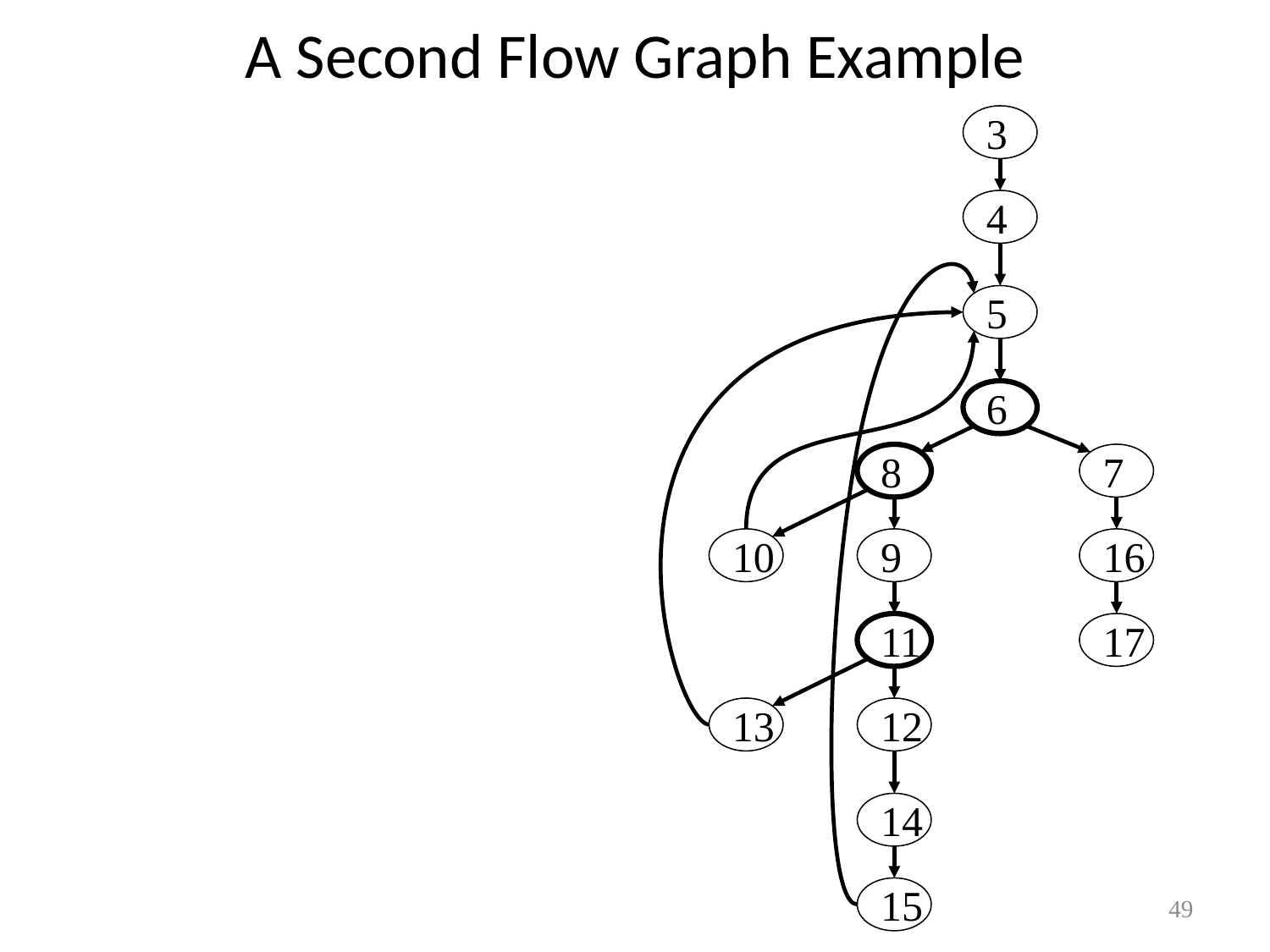

# A Second Flow Graph Example
3
4
5
6
8
7
10
9
16
11
17
13
12
14
15
49